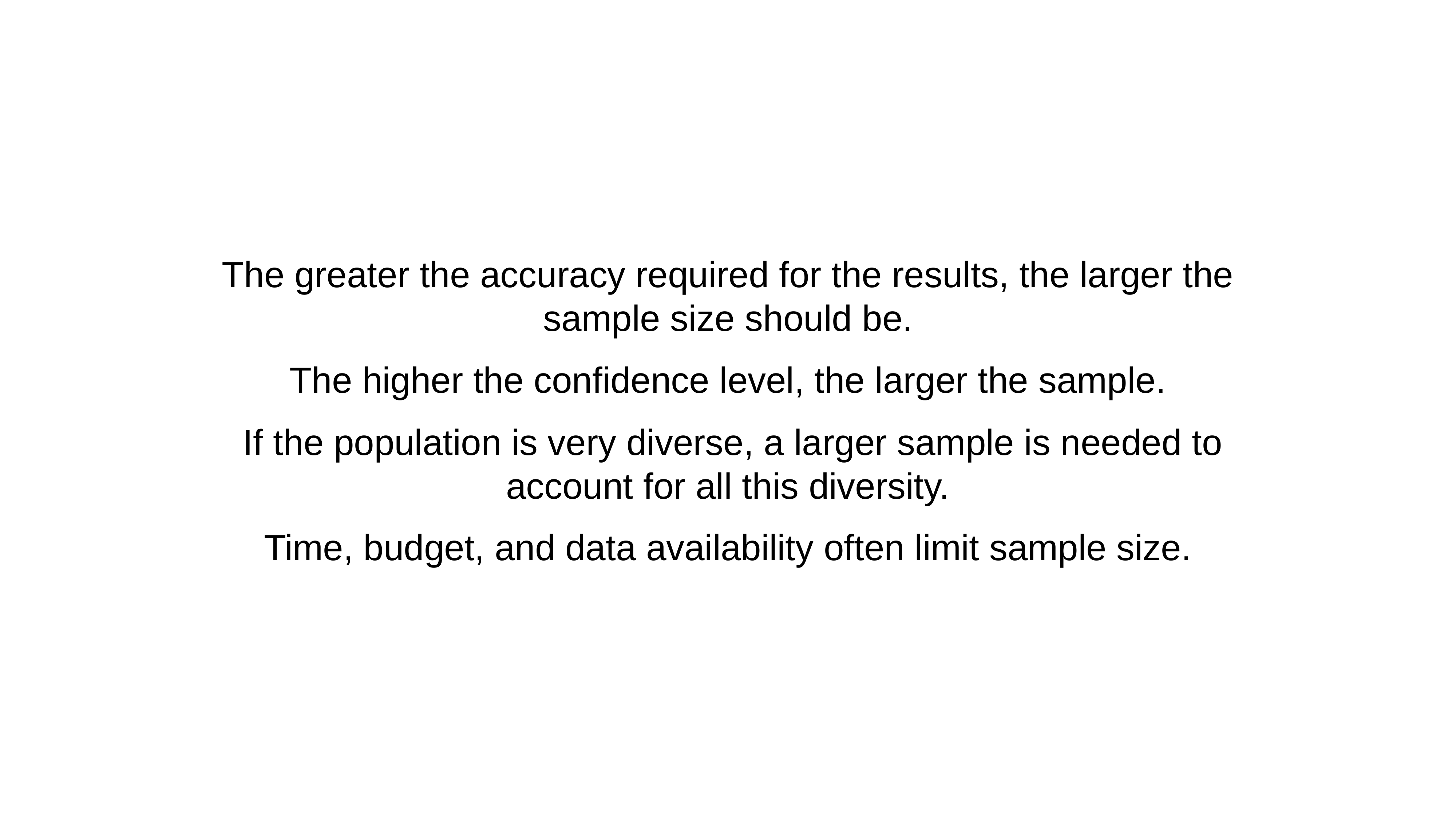

The greater the accuracy required for the results, the larger the sample size should be.
The higher the confidence level, the larger the sample.
 If the population is very diverse, a larger sample is needed to account for all this diversity.
Time, budget, and data availability often limit sample size.